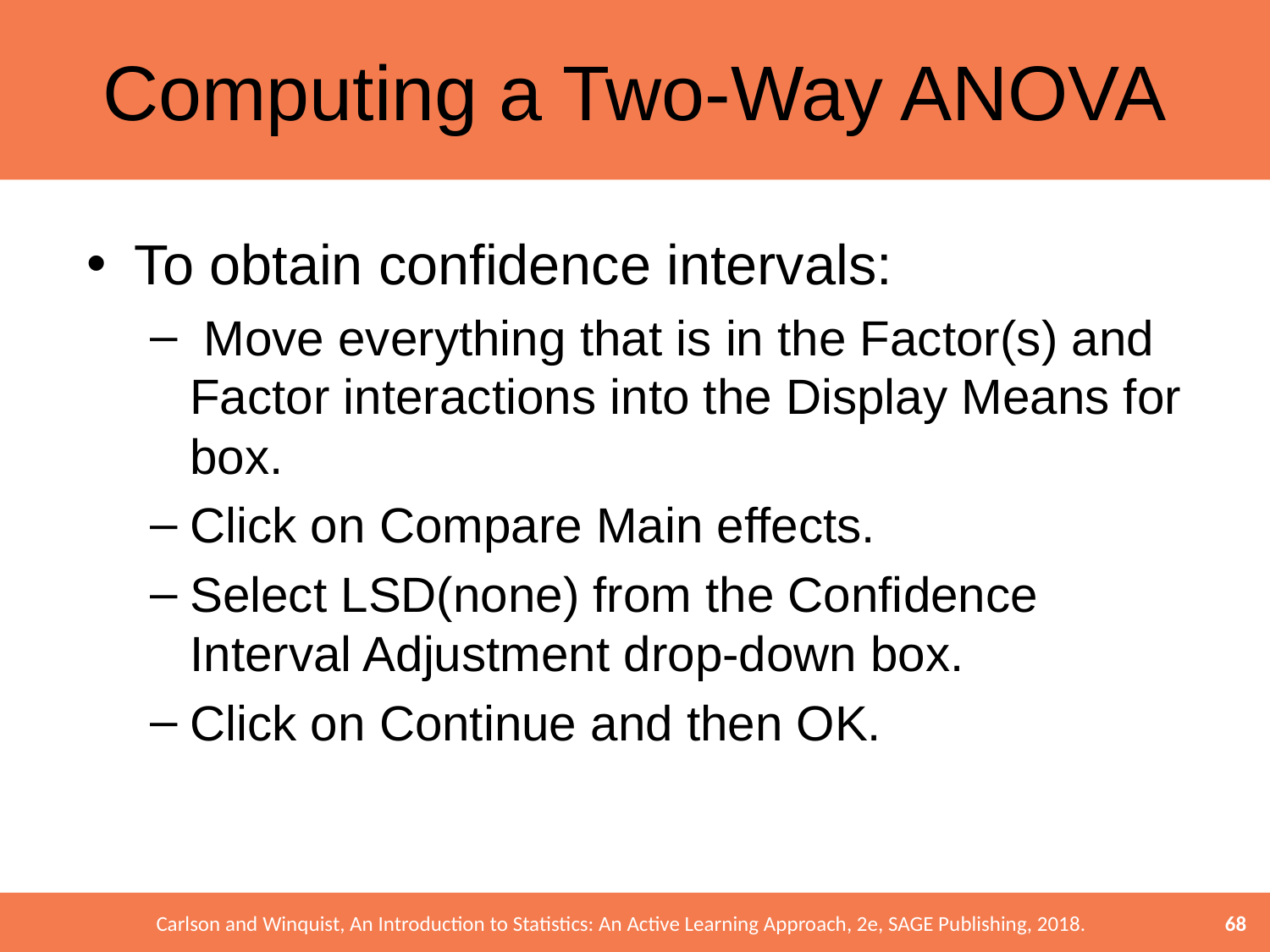

# Computing a Two-Way ANOVA
To obtain confidence intervals:
 Move everything that is in the Factor(s) and Factor interactions into the Display Means for box.
Click on Compare Main effects.
Select LSD(none) from the Confidence Interval Adjustment drop-down box.
Click on Continue and then OK.
68
Carlson and Winquist, An Introduction to Statistics: An Active Learning Approach, 2e, SAGE Publishing, 2018.